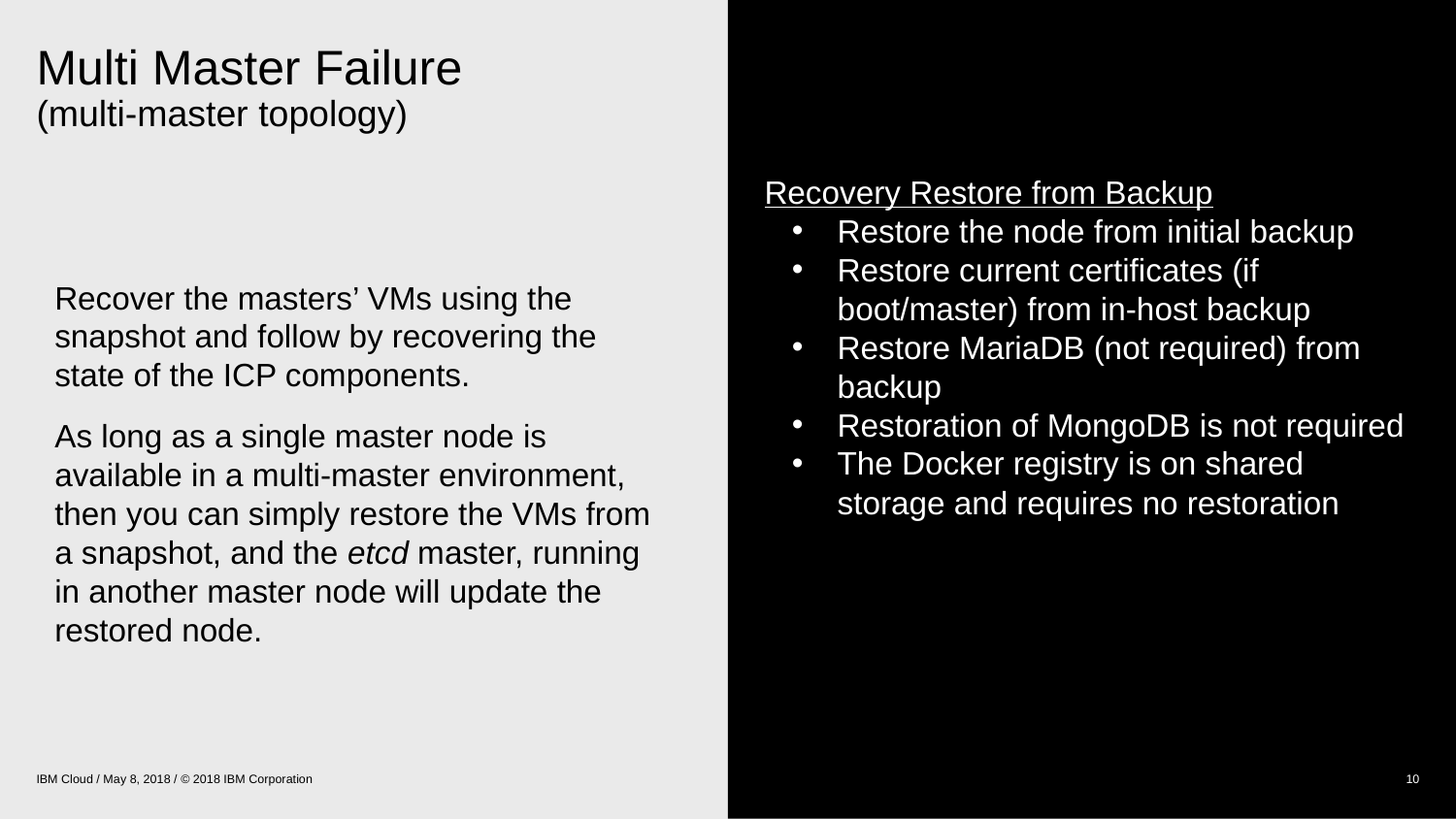

# Multi Master Failure (multi-master topology)
Recovery Restore from Backup
Restore the node from initial backup
Restore current certificates (if boot/master) from in-host backup
Restore MariaDB (not required) from backup
Restoration of MongoDB is not required
The Docker registry is on shared storage and requires no restoration

Recover the masters’ VMs using the snapshot and follow by recovering the state of the ICP components.
As long as a single master node is available in a multi-master environment, then you can simply restore the VMs from a snapshot, and the etcd master, running in another master node will update the restored node.
IBM Cloud / May 8, 2018 / © 2018 IBM Corporation
10